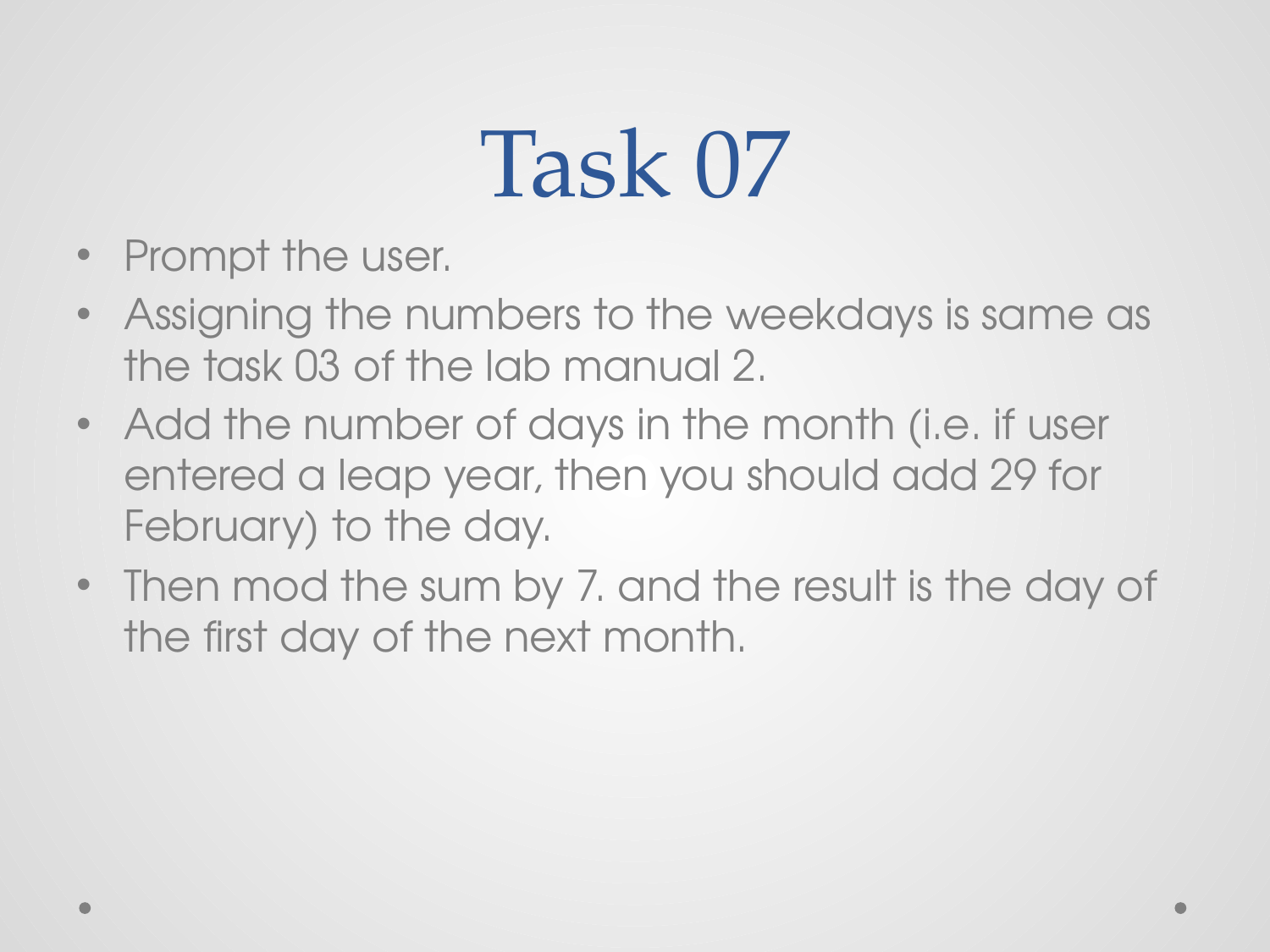

# Task 07
Prompt the user.
Assigning the numbers to the weekdays is same as the task 03 of the lab manual 2.
Add the number of days in the month (i.e. if user entered a leap year, then you should add 29 for February) to the day.
Then mod the sum by 7. and the result is the day of the first day of the next month.